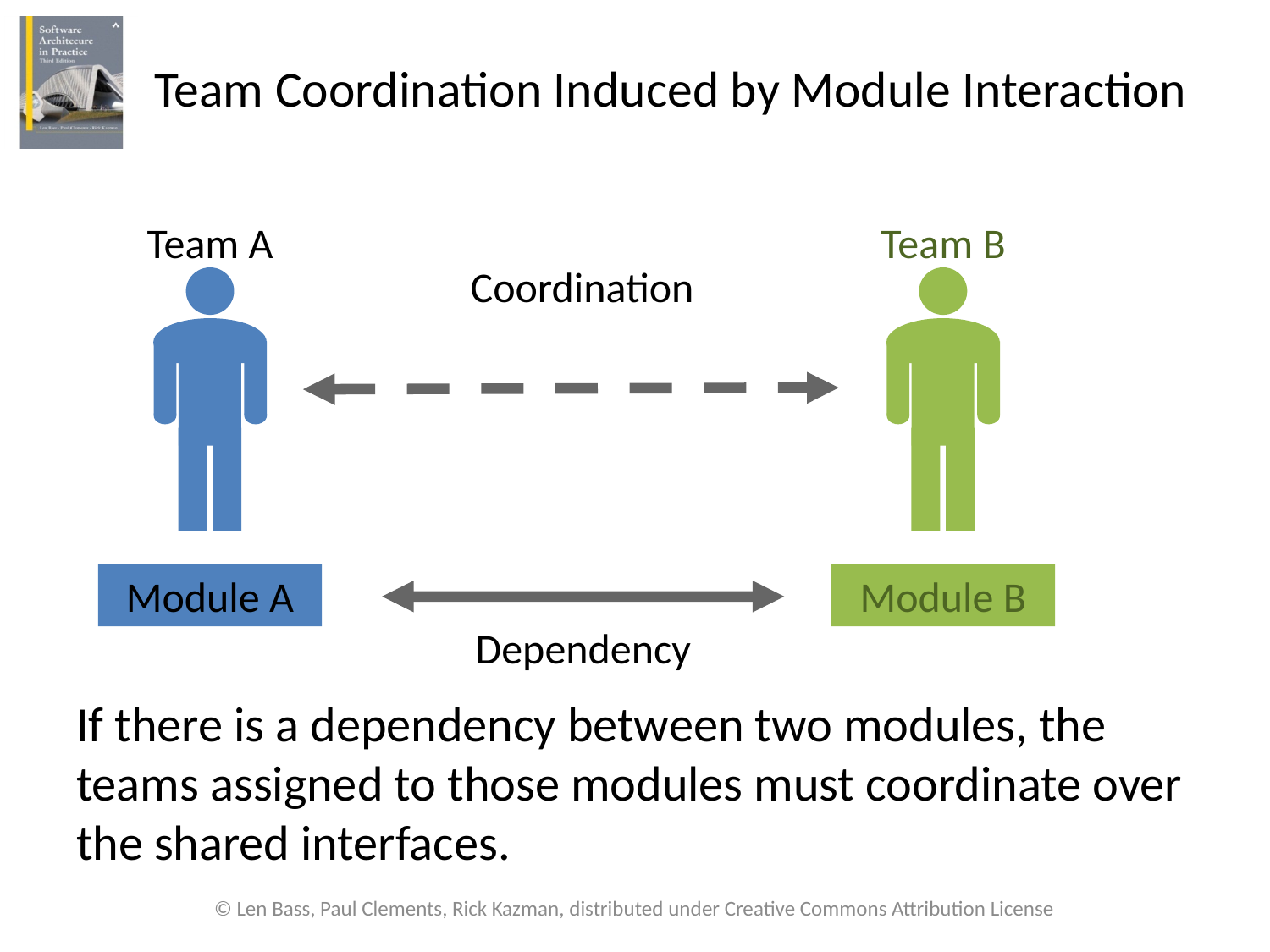

# Team Coordination Induced by Module Interaction
Team A

Module A
Team B

Module B
Coordination

Dependency
If there is a dependency between two modules, the teams assigned to those modules must coordinate over the shared interfaces.
© Len Bass, Paul Clements, Rick Kazman, distributed under Creative Commons Attribution License